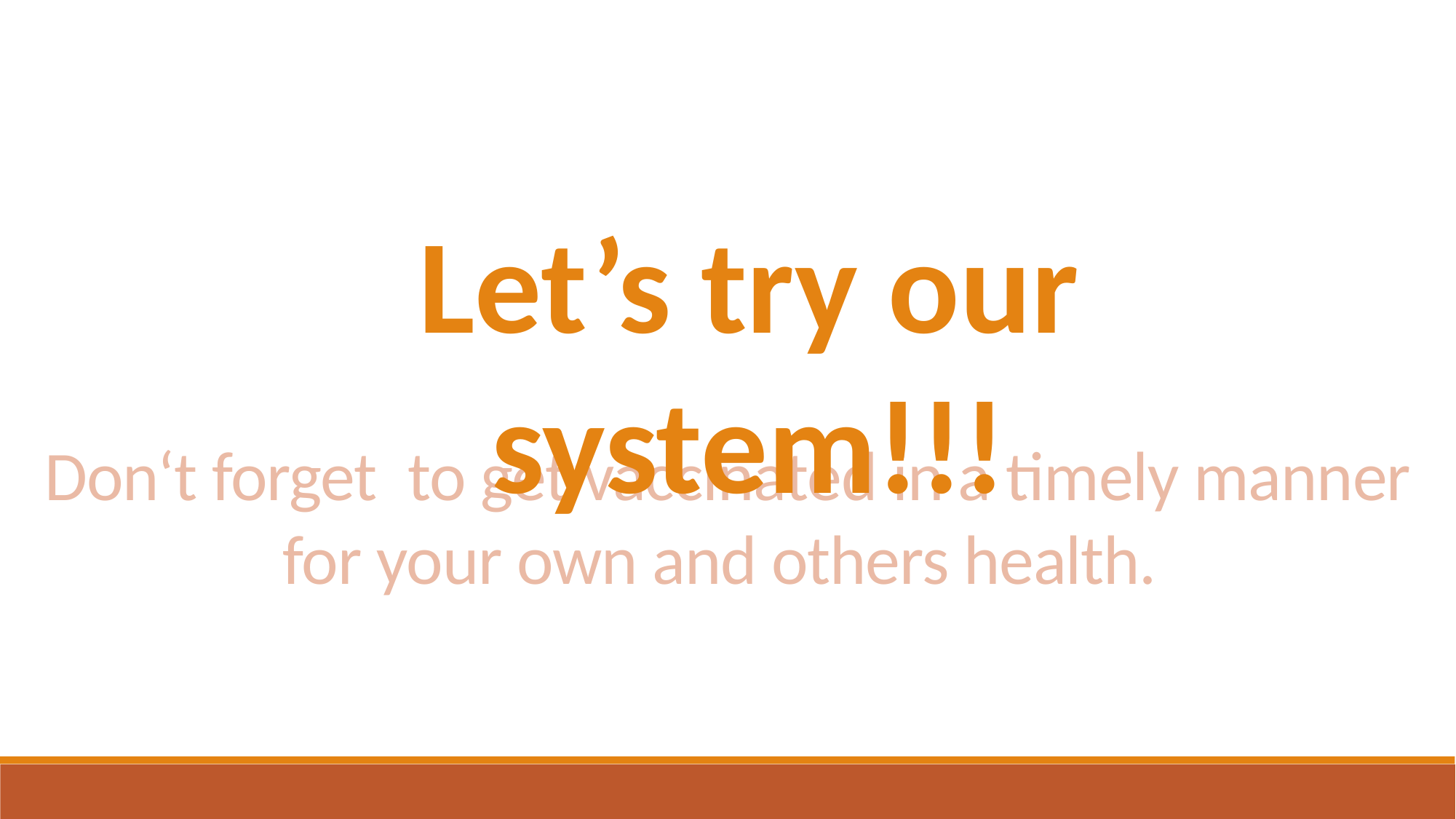

Let’s try our system!!!
Don‘t forget  to get vaccinated in a timely manner for your own and others health.